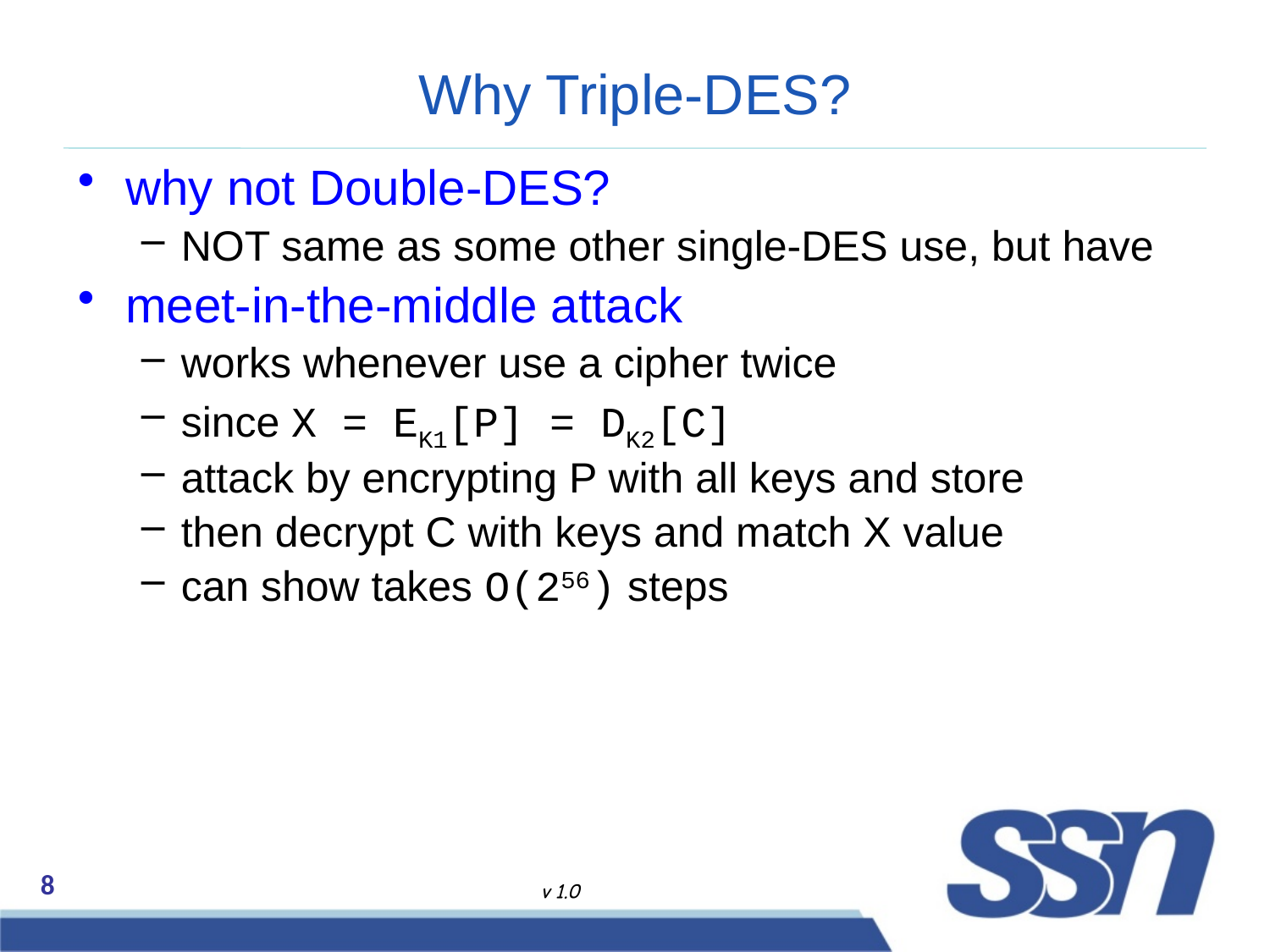

# Why Triple-DES?
why not Double-DES?
NOT same as some other single-DES use, but have
meet-in-the-middle attack
works whenever use a cipher twice
since X = EK1[P] = DK2[C]
attack by encrypting P with all keys and store
then decrypt C with keys and match X value
can show takes O(256) steps